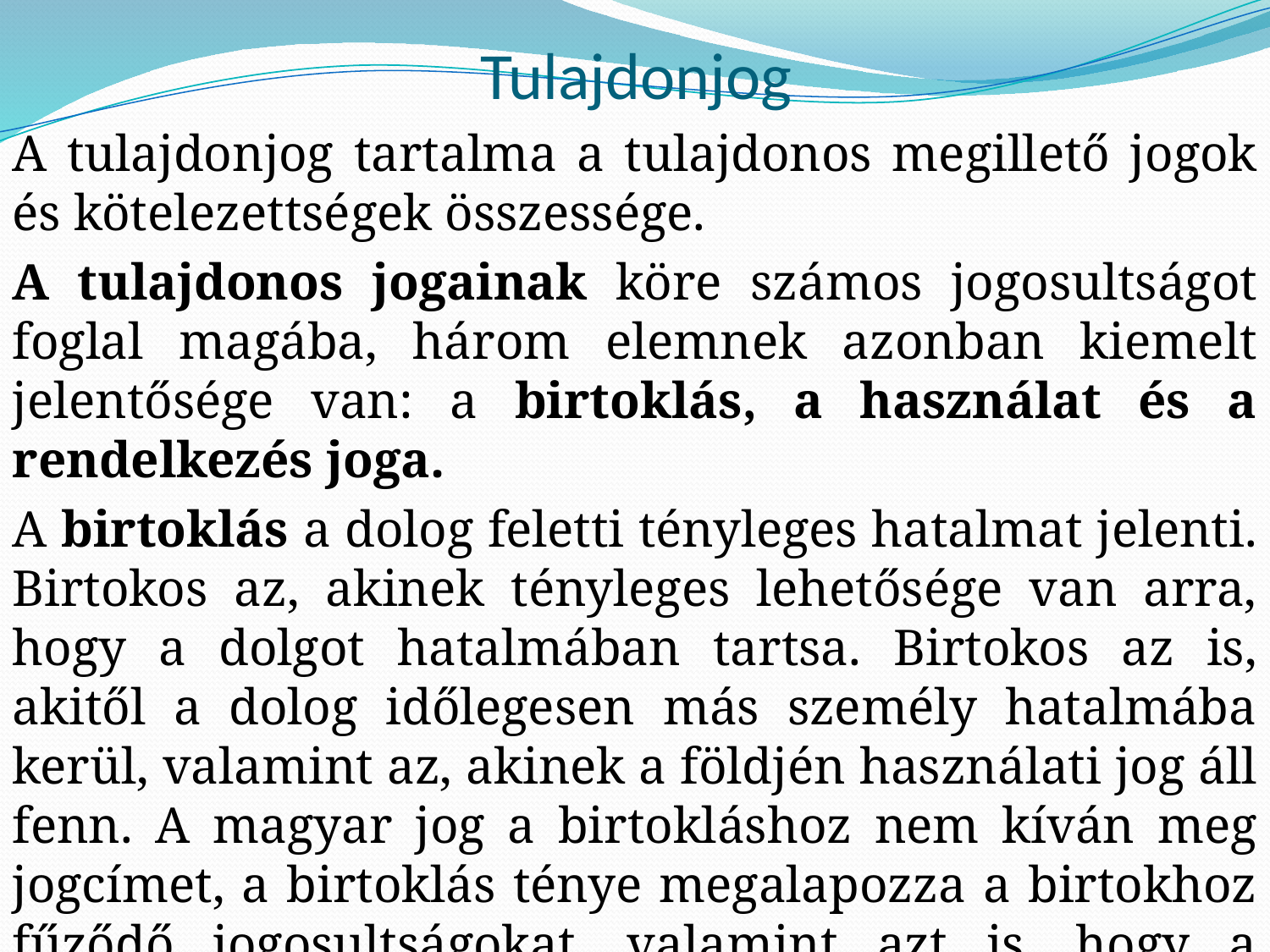

# Tulajdonjog
A tulajdonjog tartalma a tulajdonos megillető jogok és kötelezettségek összessége.
A tulajdonos jogainak köre számos jogosultságot foglal magába, három elemnek azonban kiemelt jelentősége van: a birtoklás, a használat és a rendelkezés joga.
A birtoklás a dolog feletti tényleges hatalmat jelenti. Birtokos az, akinek tényleges lehetősége van arra, hogy a dolgot hatalmában tartsa. Birtokos az is, akitől a dolog időlegesen más személy hatalmába kerül, valamint az, akinek a földjén használati jog áll fenn. A magyar jog a birtokláshoz nem kíván meg jogcímet, a birtoklás ténye megalapozza a birtokhoz fűződő jogosultságokat, valamint azt is, hogy a birtokos a birtokvédelem eszközeivel éljen.